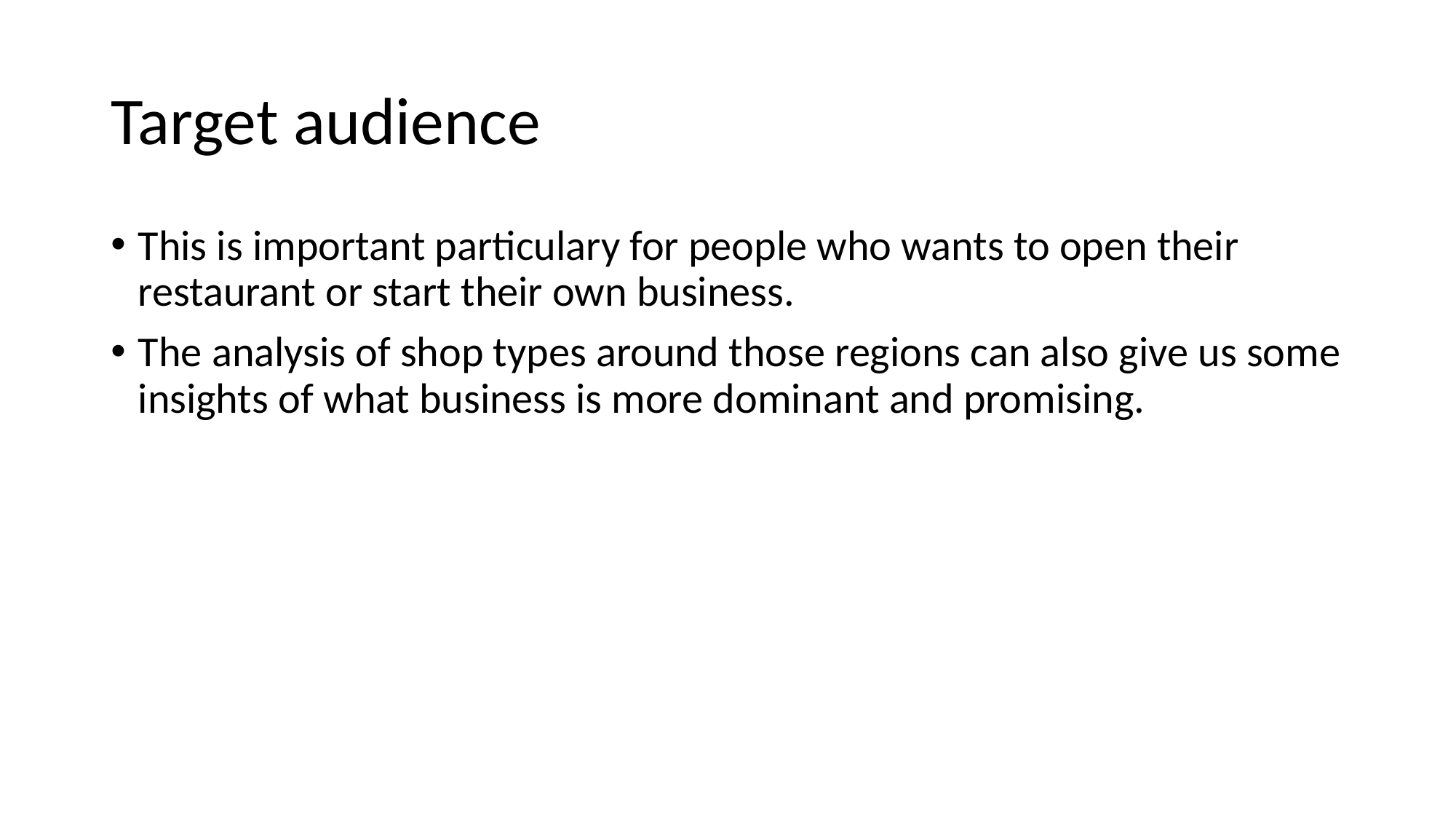

# Target audience
This is important particulary for people who wants to open their restaurant or start their own business.
The analysis of shop types around those regions can also give us some insights of what business is more dominant and promising.